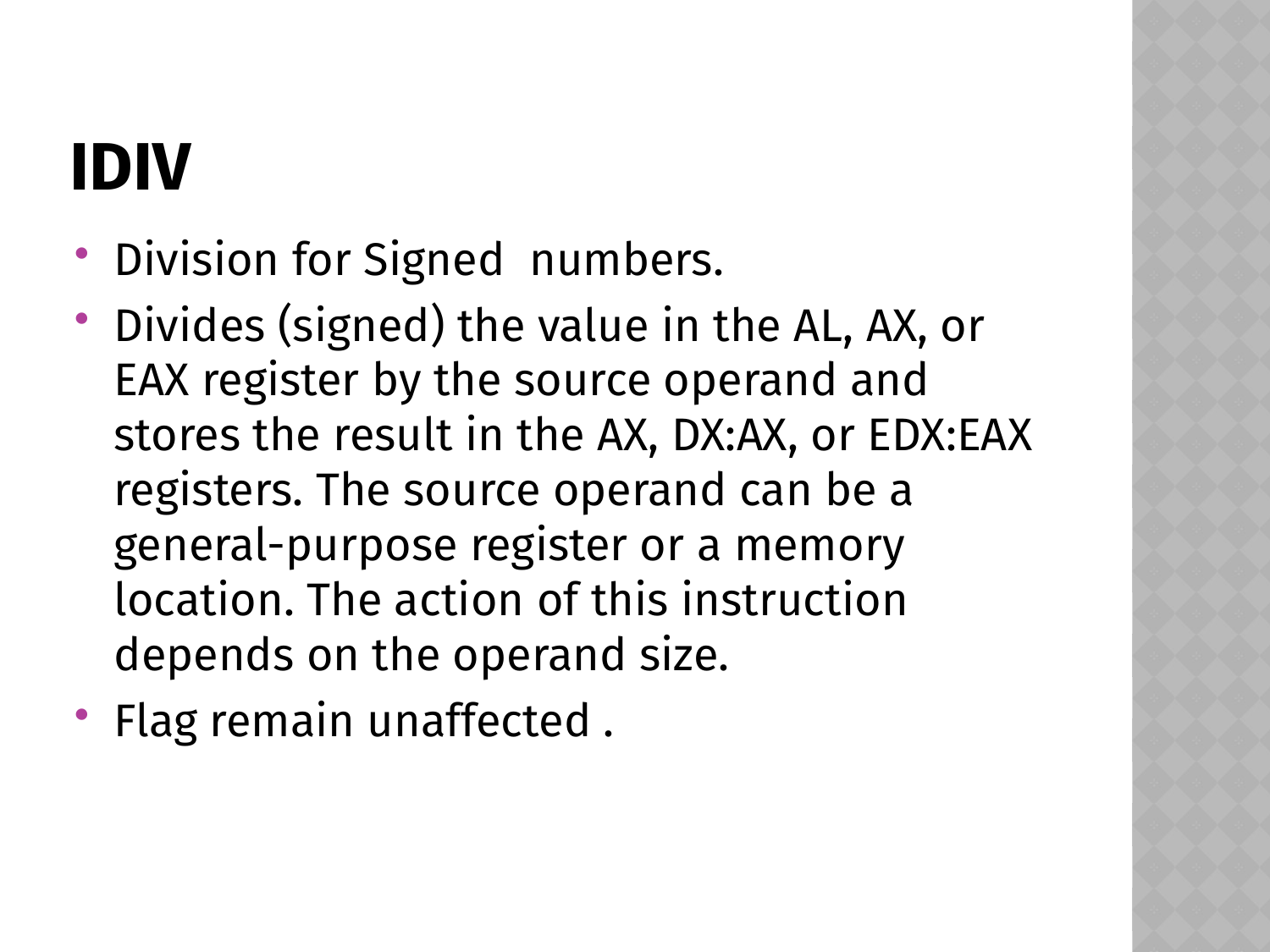

# IDIV
Division for Signed  numbers.
Divides (signed) the value in the AL, AX, or EAX register by the source operand and stores the result in the AX, DX:AX, or EDX:EAX registers. The source operand can be a general-purpose register or a memory location. The action of this instruction depends on the operand size.
Flag remain unaffected .